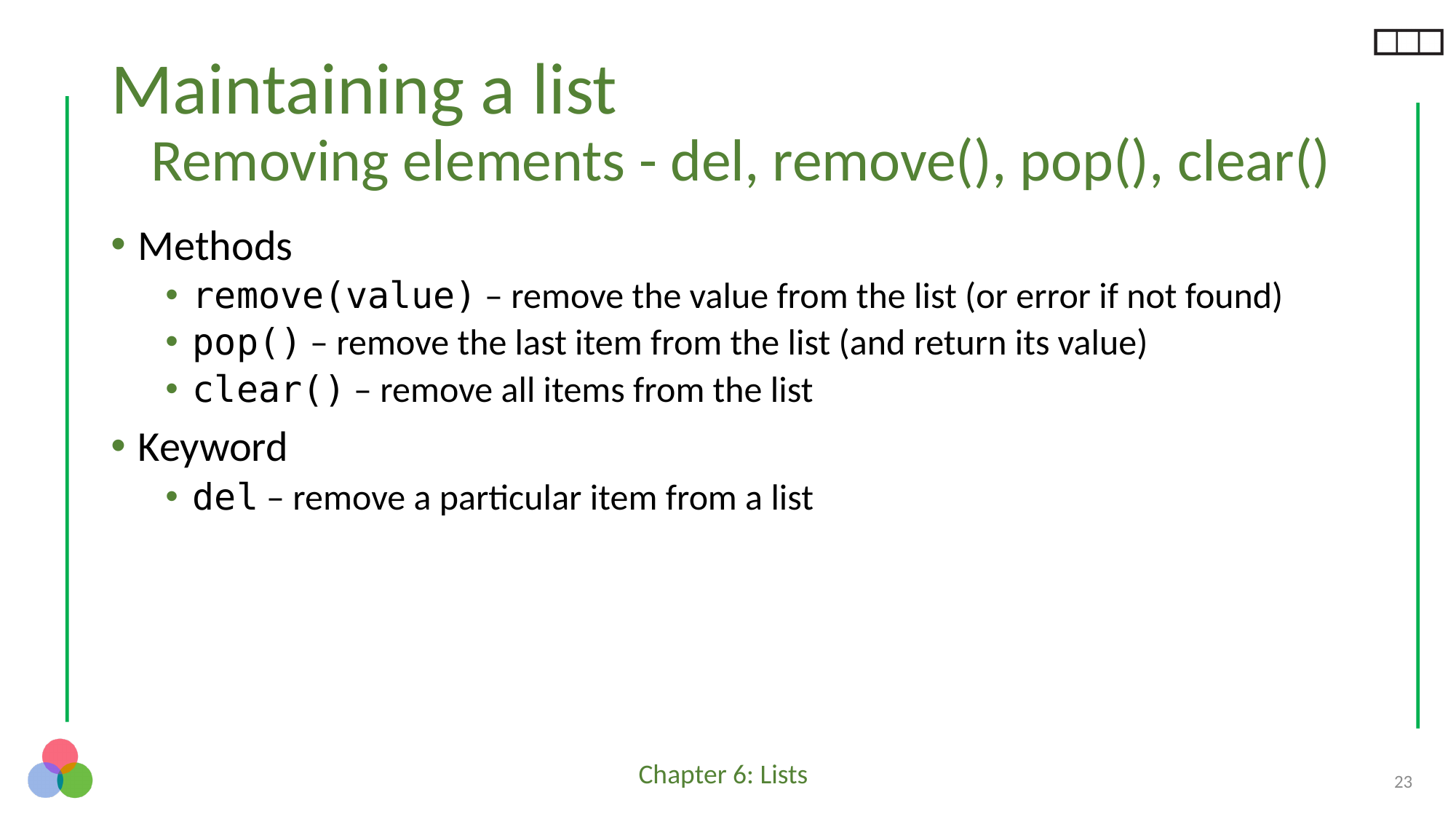

# Maintaining a list Removing elements - del, remove(), pop(), clear()
Methods
remove(value) – remove the value from the list (or error if not found)
pop() – remove the last item from the list (and return its value)
clear() – remove all items from the list
Keyword
del – remove a particular item from a list

23